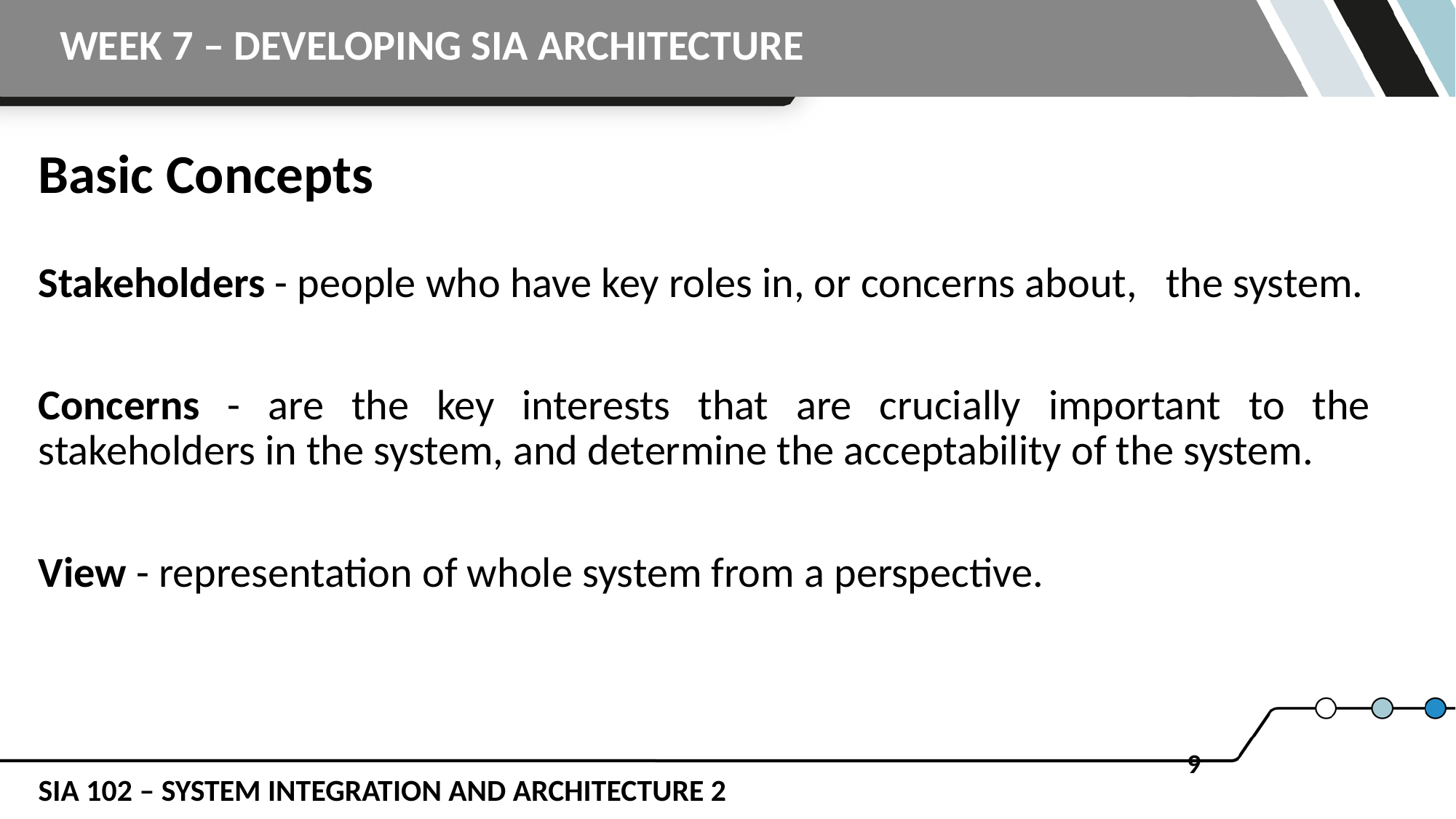

# Basic Concepts
Stakeholders - people who have key roles in, or concerns about,   the system.

Concerns - are the key interests that are crucially important to the stakeholders in the system, and determine the acceptability of the system.

View - representation of whole system from a perspective.
9